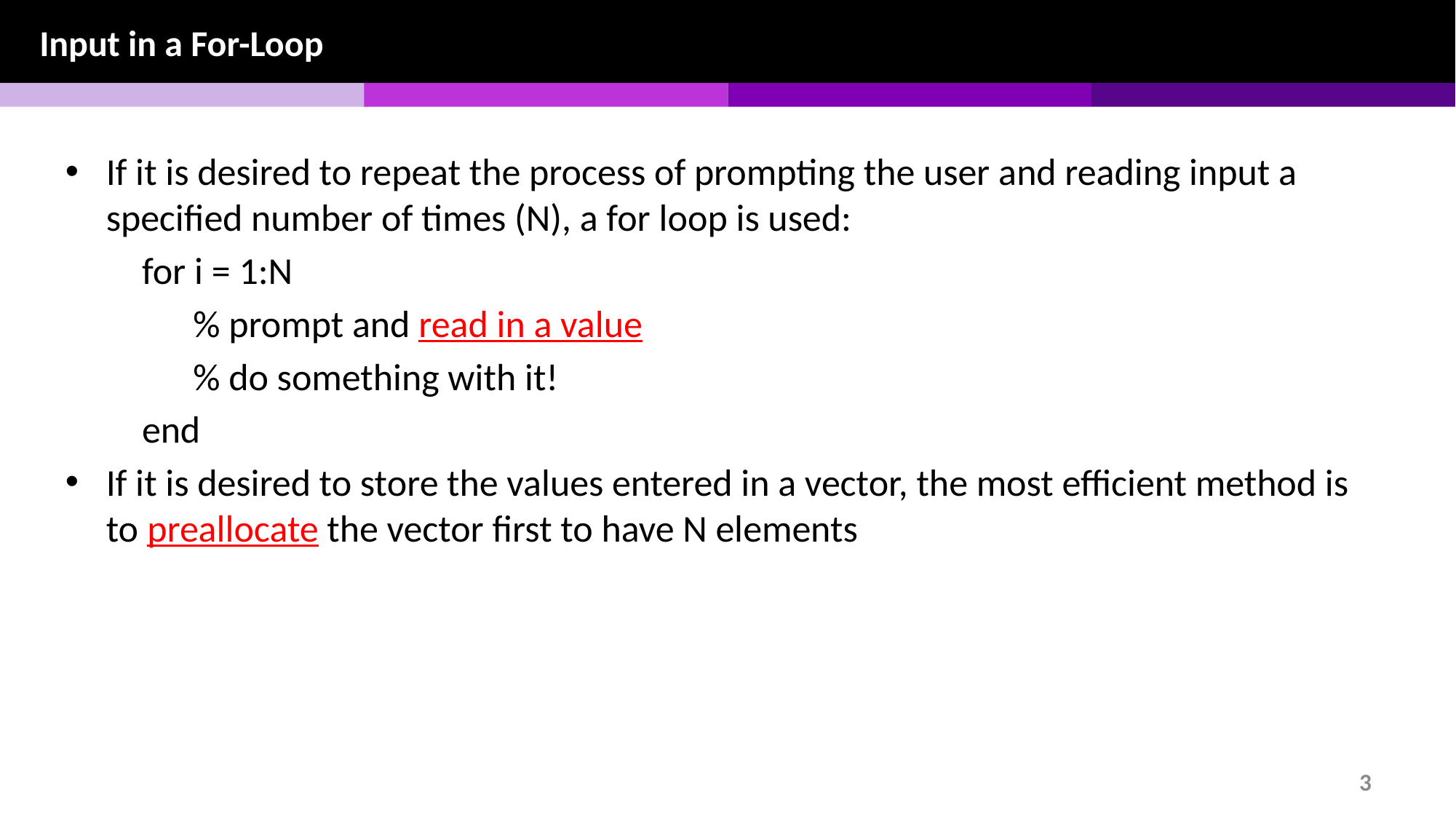

Input in a For-Loop
If it is desired to repeat the process of prompting the user and reading input a specified number of times (N), a for loop is used:
for i = 1:N
      % prompt and read in a value
      % do something with it!
end
If it is desired to store the values entered in a vector, the most efficient method is to preallocate the vector first to have N elements